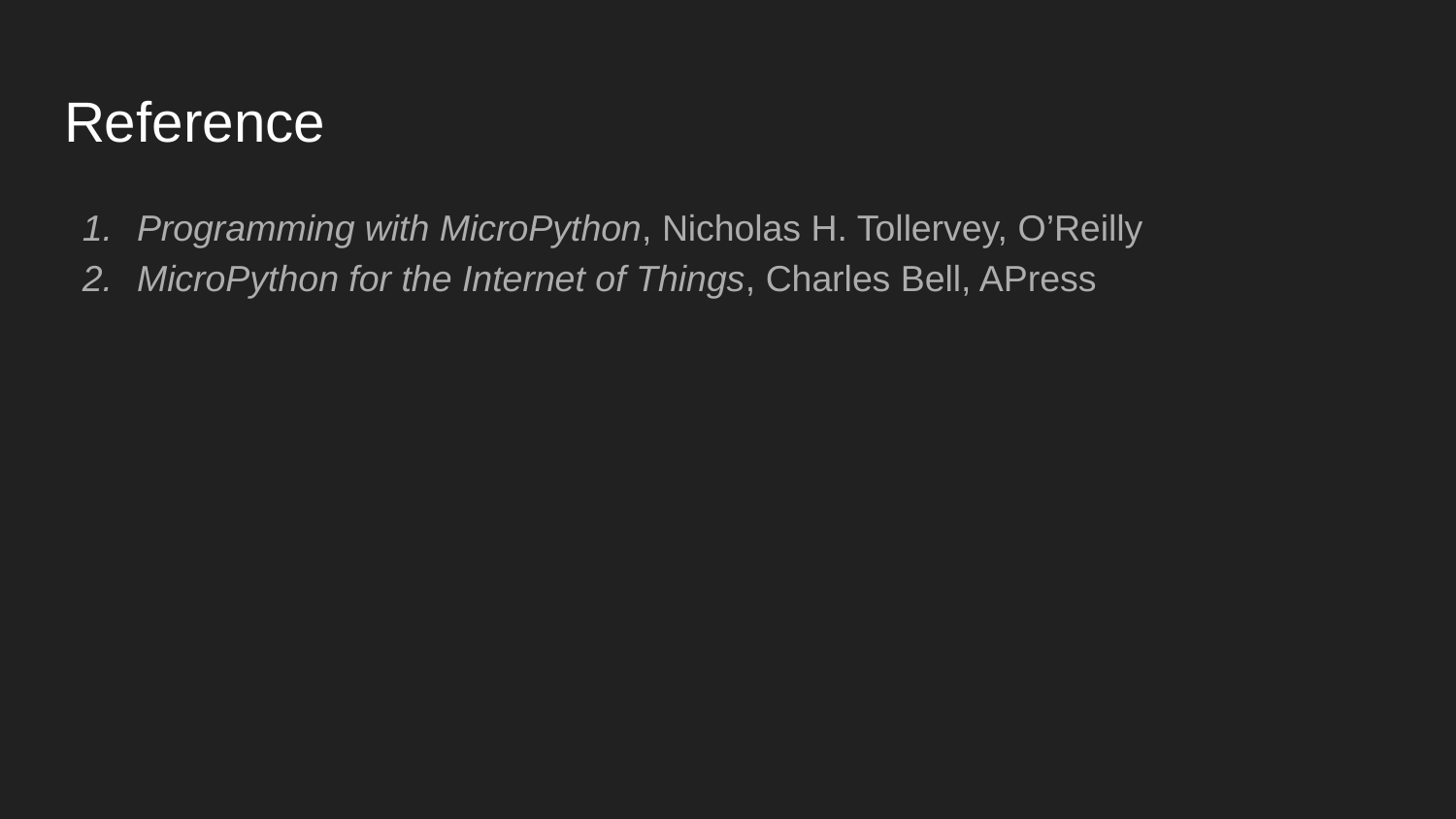

# Reference
Programming with MicroPython, Nicholas H. Tollervey, O’Reilly
MicroPython for the Internet of Things, Charles Bell, APress